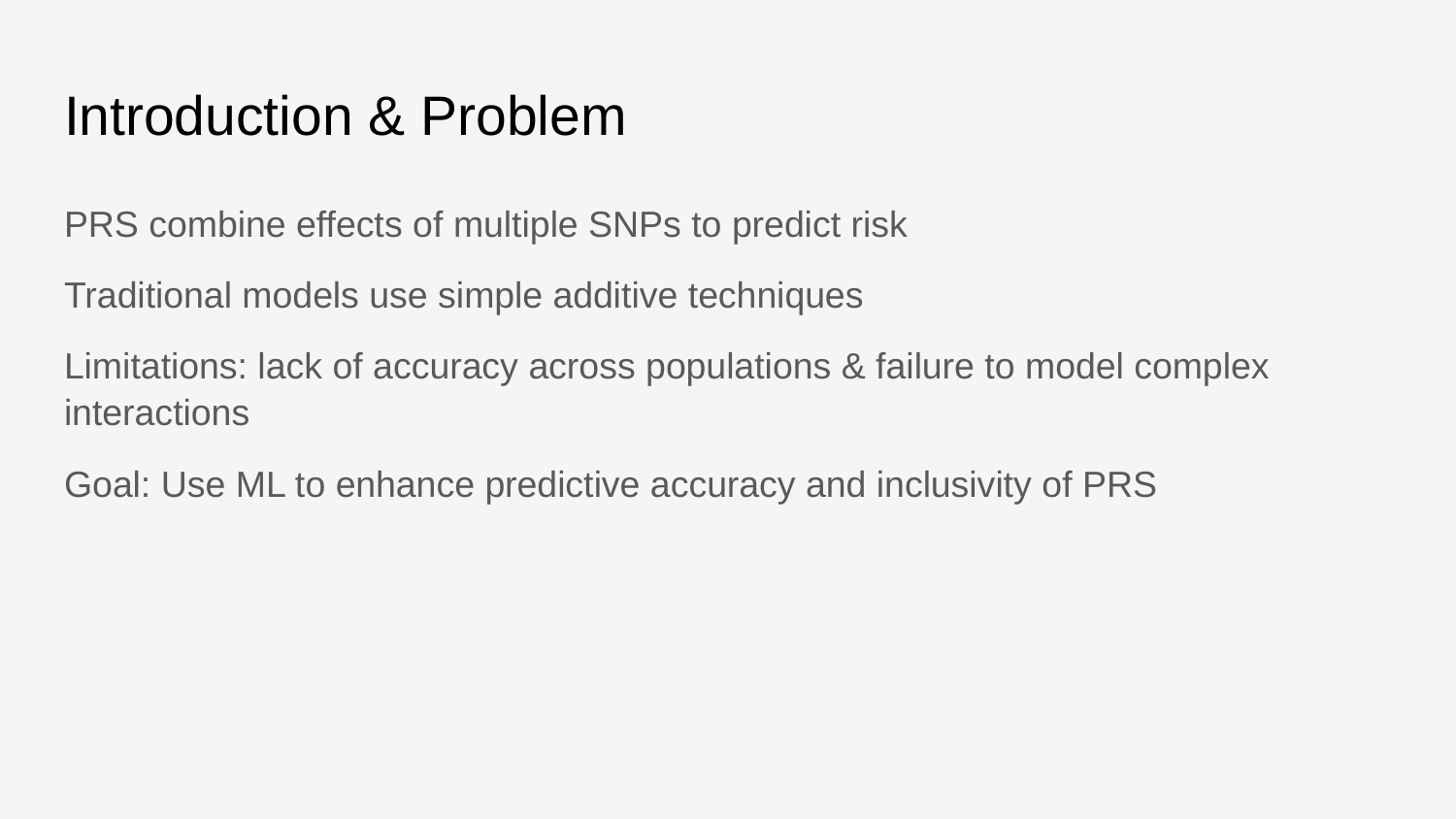

# Introduction & Problem
PRS combine effects of multiple SNPs to predict risk
Traditional models use simple additive techniques
Limitations: lack of accuracy across populations & failure to model complex interactions
Goal: Use ML to enhance predictive accuracy and inclusivity of PRS